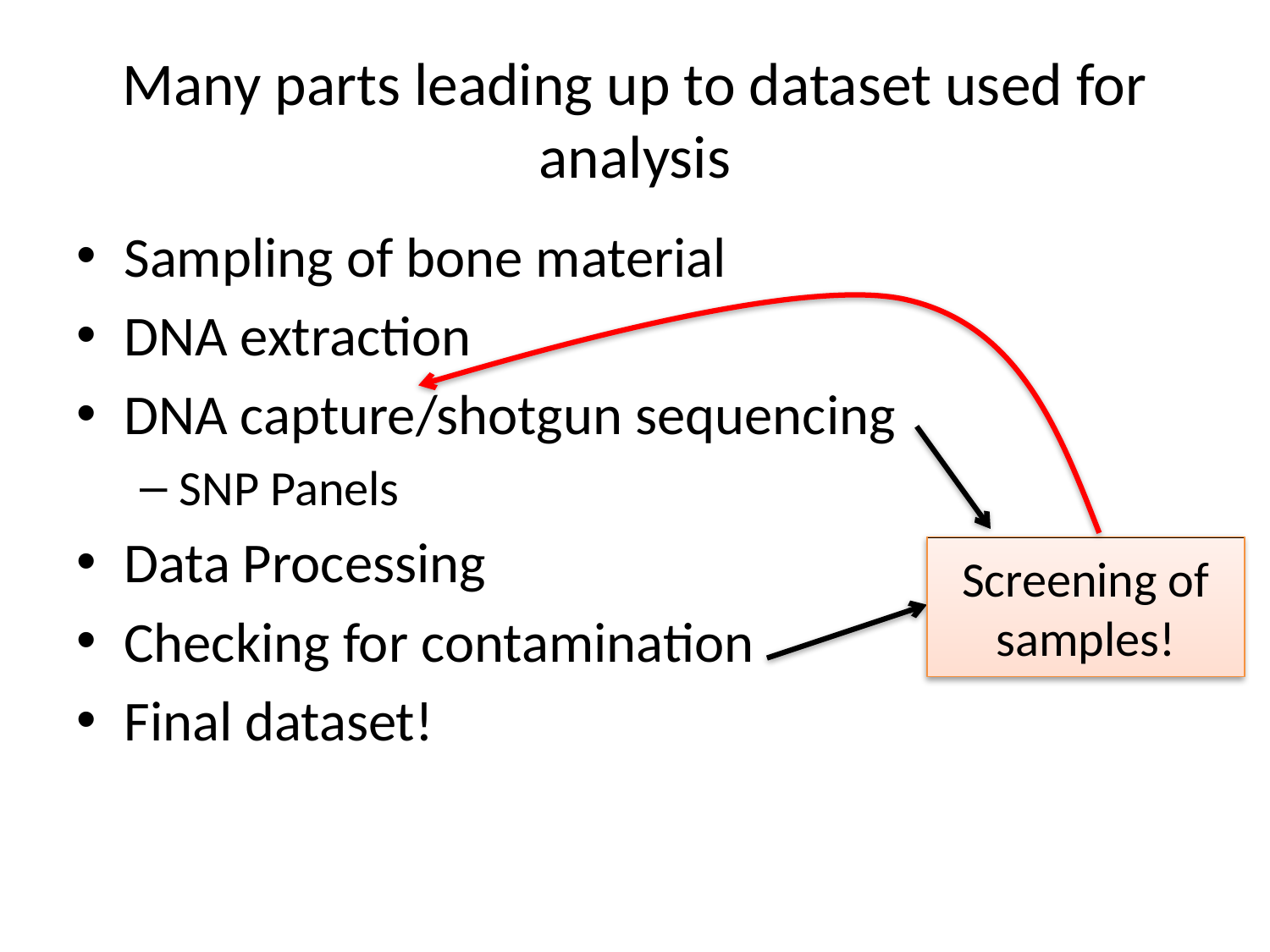

# Many parts leading up to dataset used for analysis
Sampling of bone material
DNA extraction
DNA capture/shotgun sequencing
SNP Panels
Data Processing
Checking for contamination
Final dataset!

Screening of samples!